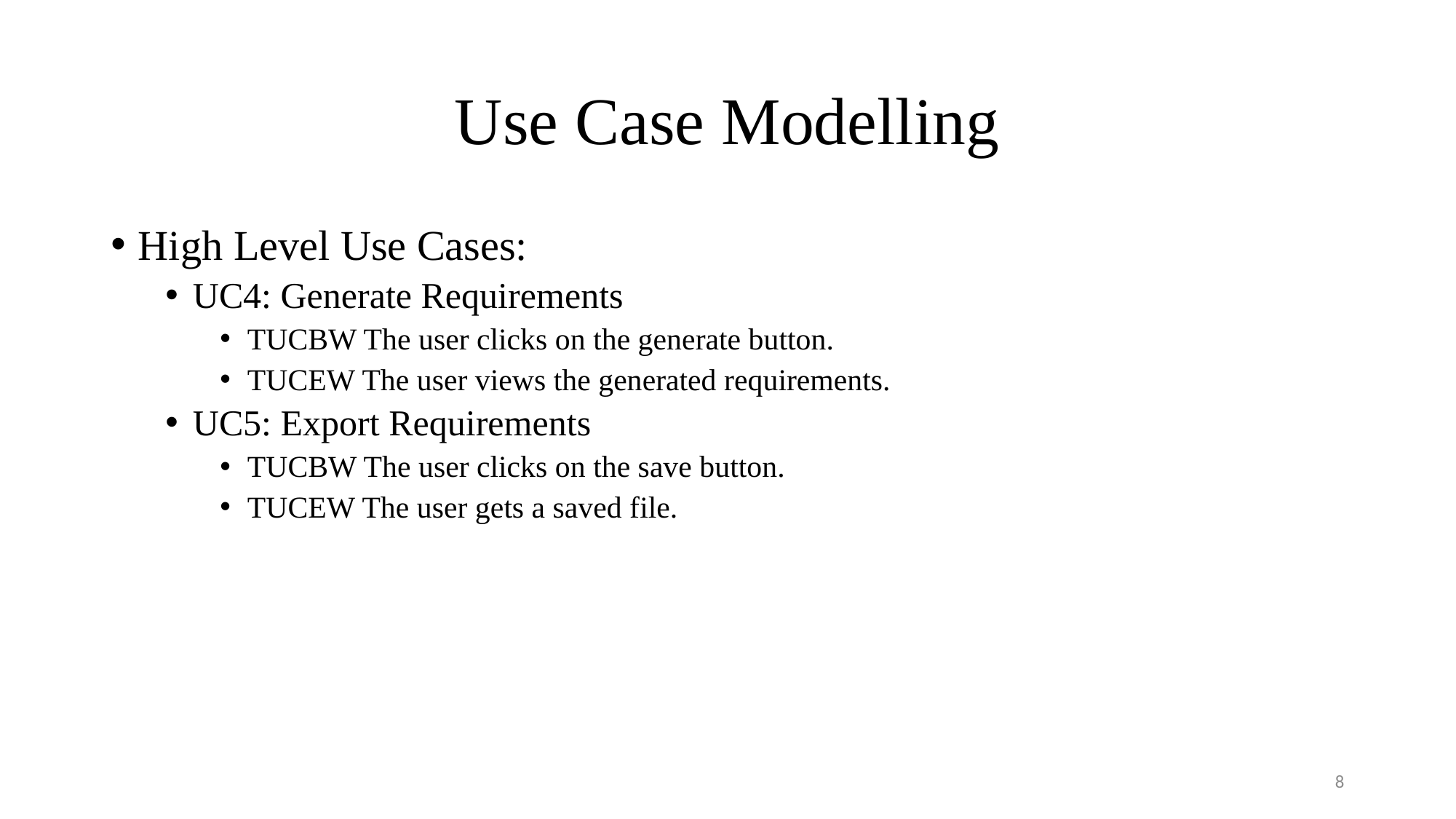

# Use Case Modelling
High Level Use Cases:
UC4: Generate Requirements
TUCBW The user clicks on the generate button.
TUCEW The user views the generated requirements.
UC5: Export Requirements
TUCBW The user clicks on the save button.
TUCEW The user gets a saved file.

8